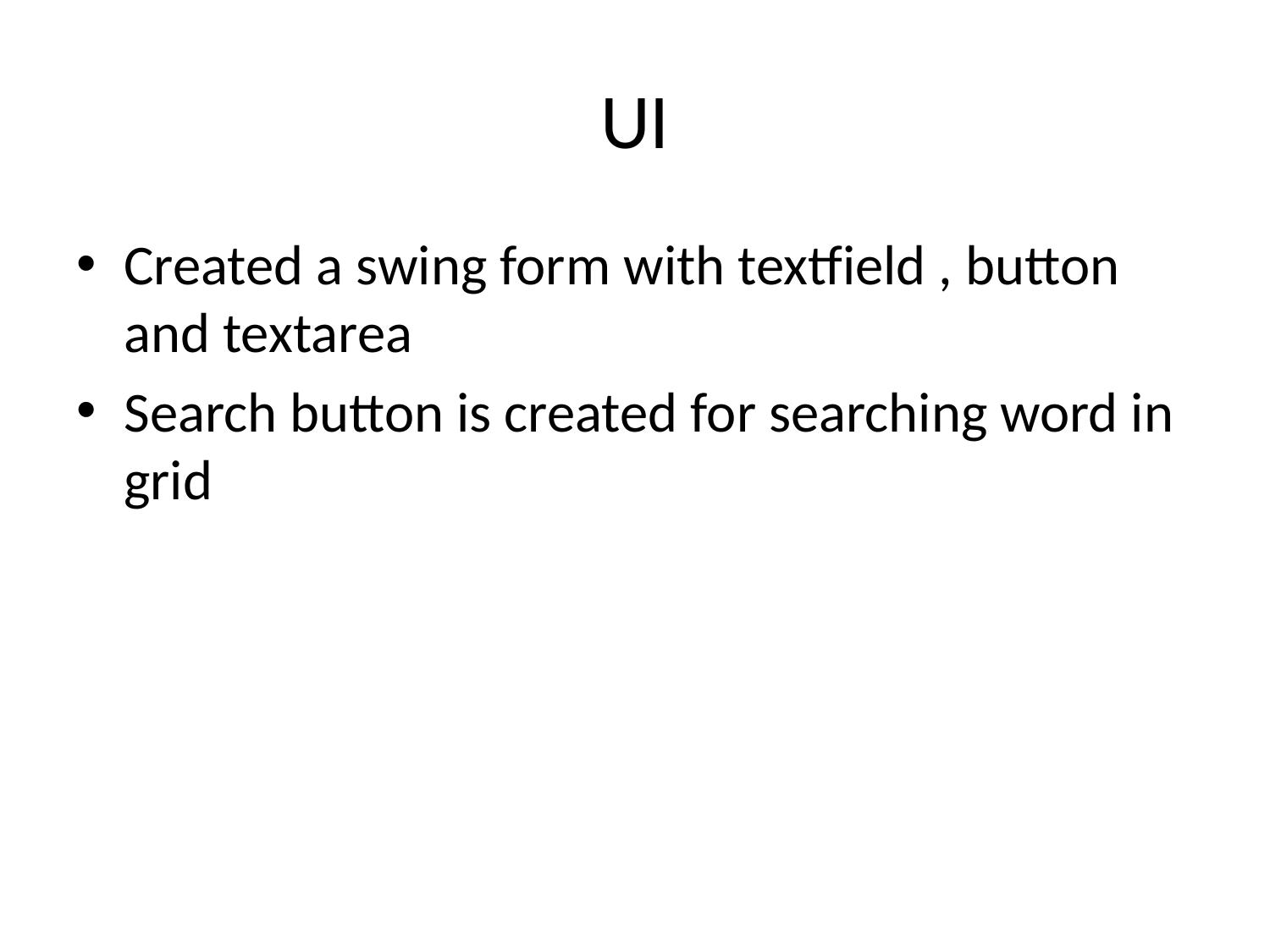

# UI
Created a swing form with textfield , button and textarea
Search button is created for searching word in grid